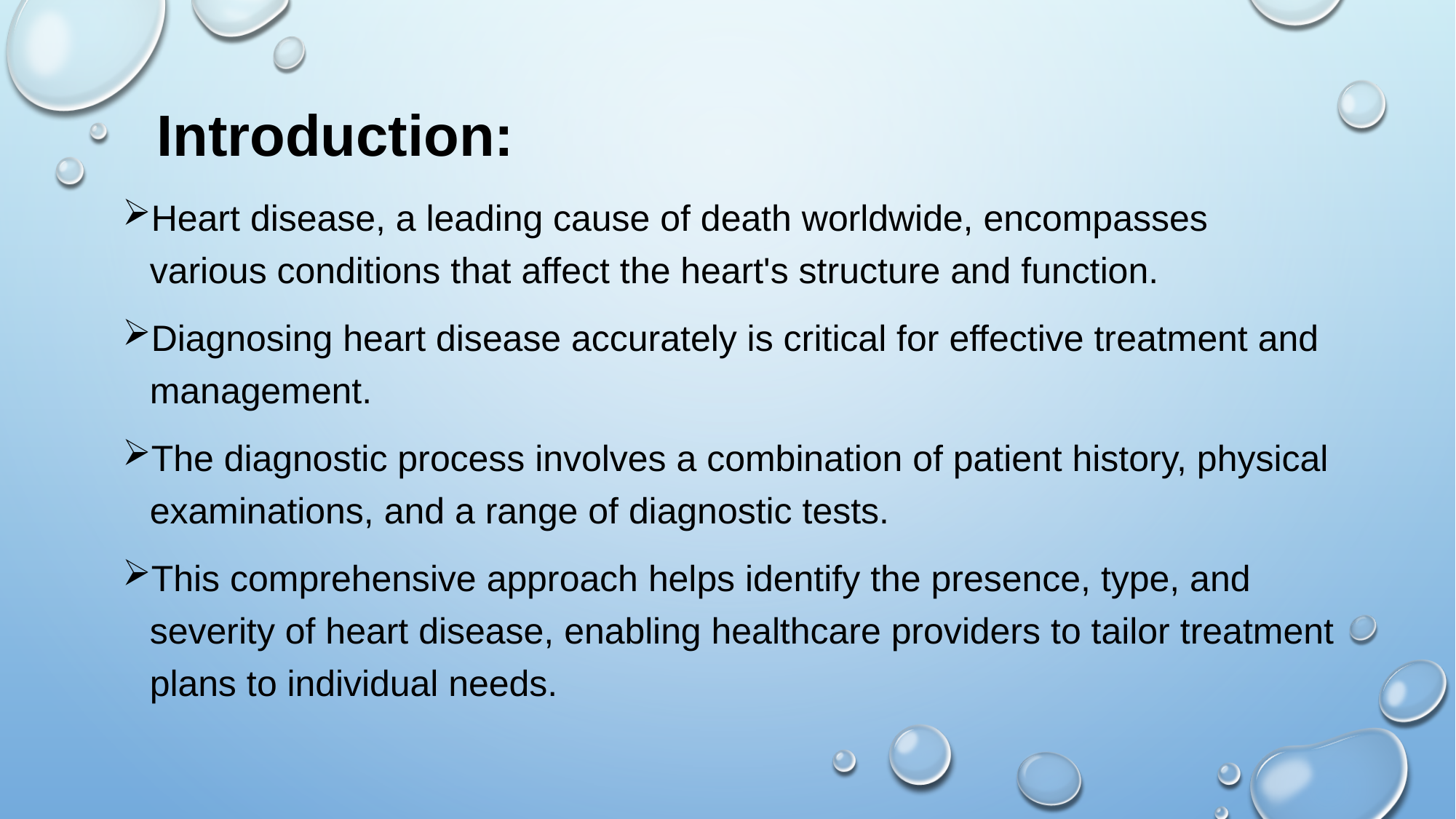

# Introduction:
Heart disease, a leading cause of death worldwide, encompasses various conditions that affect the heart's structure and function.
Diagnosing heart disease accurately is critical for effective treatment and management.
The diagnostic process involves a combination of patient history, physical examinations, and a range of diagnostic tests.
This comprehensive approach helps identify the presence, type, and severity of heart disease, enabling healthcare providers to tailor treatment plans to individual needs.